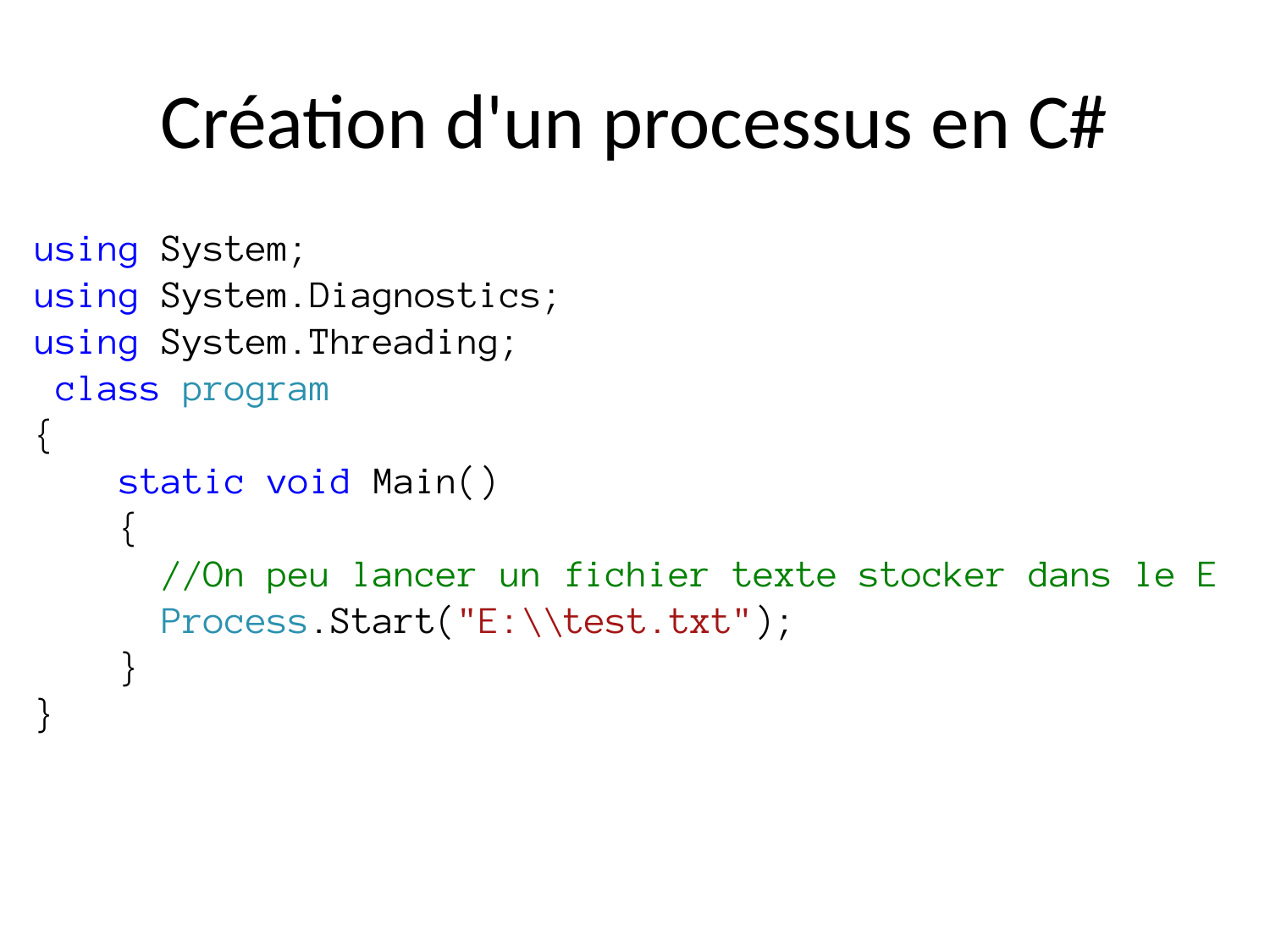

# Création d'un processus en C#
using System;
using System.Diagnostics;
using System.Threading;
 class program
{
    static void Main()
    {
      //On peu lancer un fichier texte stocker dans le E
      Process.Start("E:\\test.txt");
    }
}